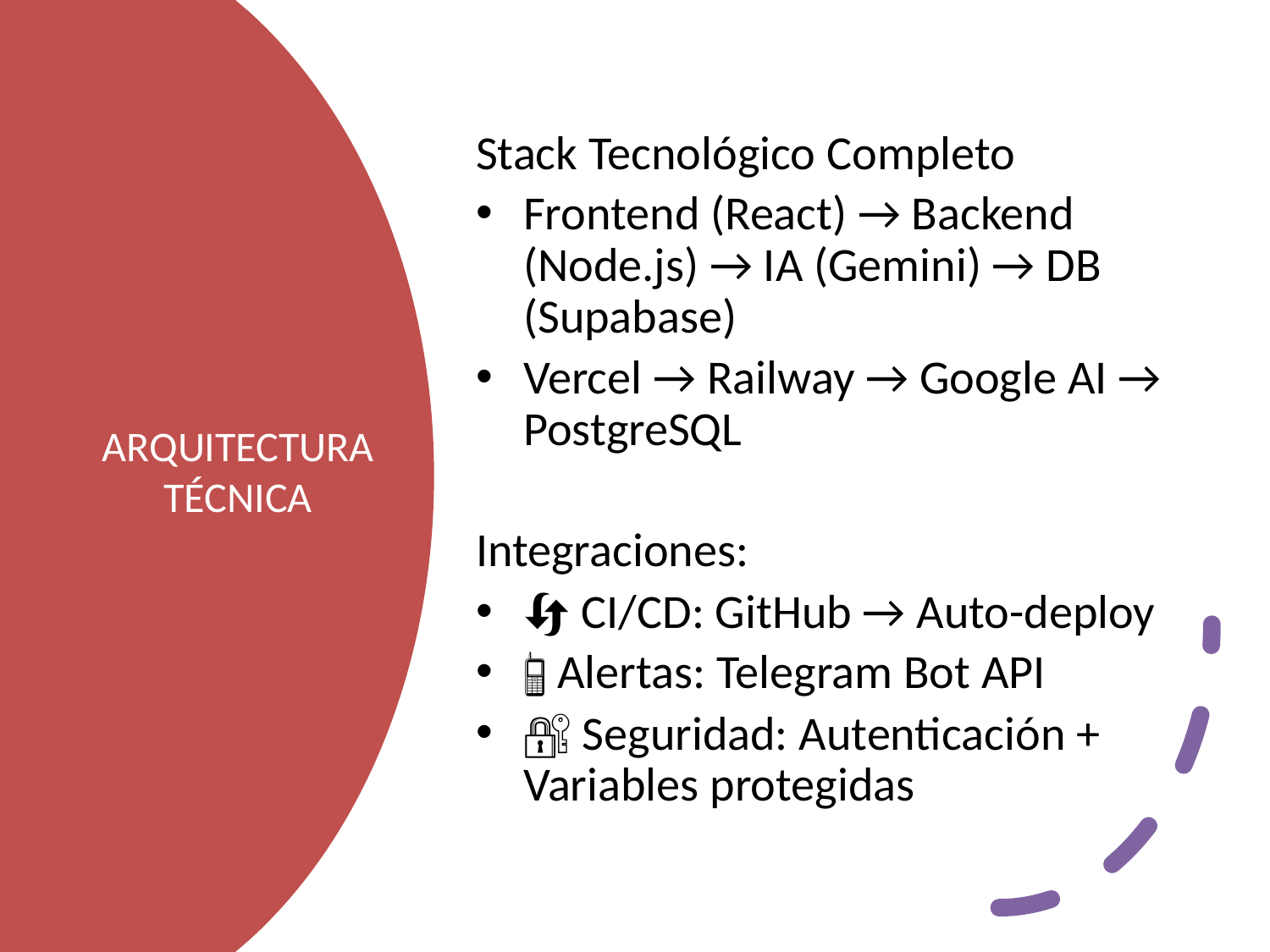

Stack Tecnológico Completo
Frontend (React) → Backend (Node.js) → IA (Gemini) → DB (Supabase)
Vercel → Railway → Google AI → PostgreSQL

Integraciones:
🔄 CI/CD: GitHub → Auto-deploy
📱 Alertas: Telegram Bot API
🔐 Seguridad: Autenticación + Variables protegidas
# ARQUITECTURA TÉCNICA